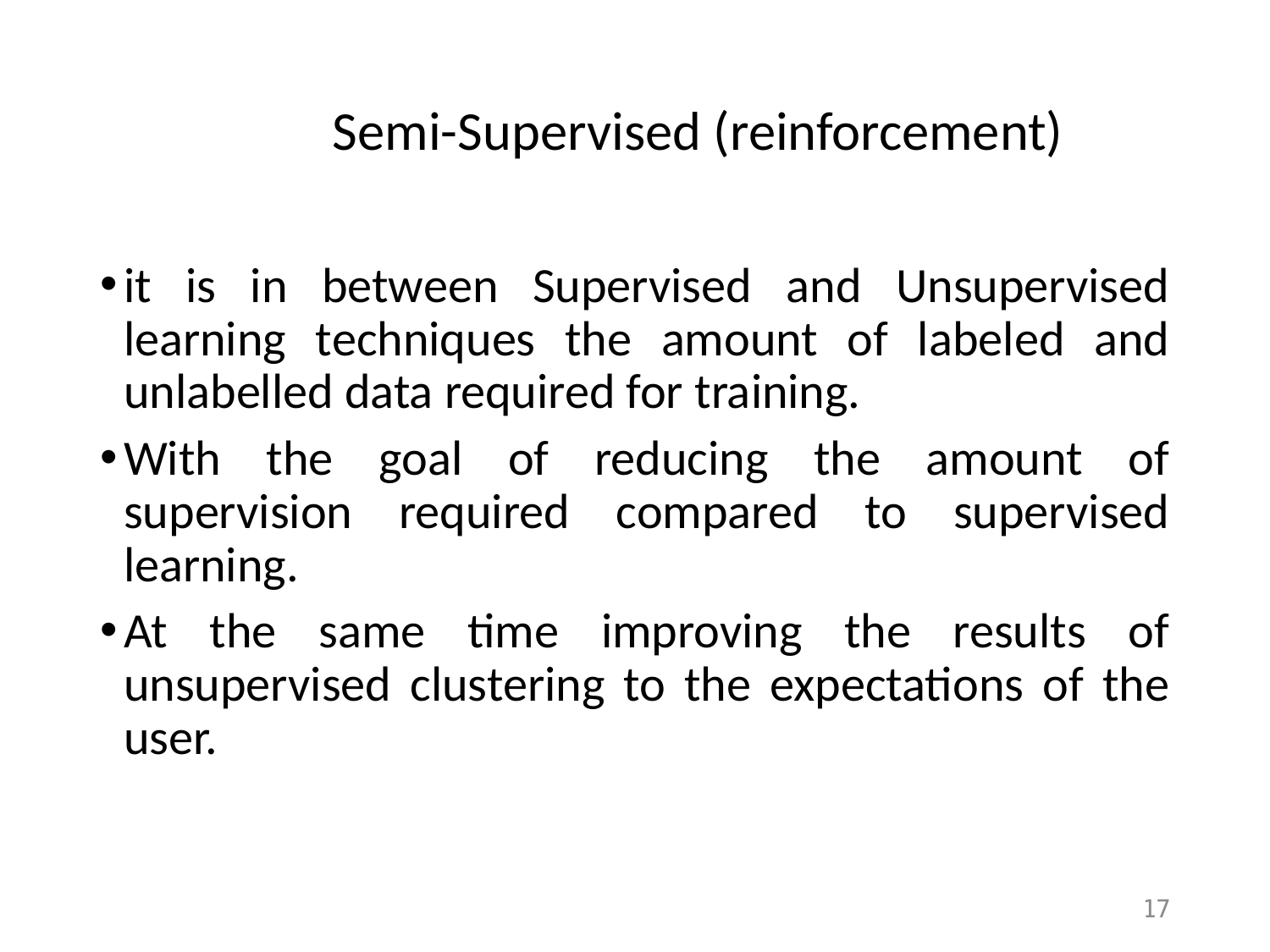

# Semi-Supervised (reinforcement)
it is in between Supervised and Unsupervised learning techniques the amount of labeled and unlabelled data required for training.
With the goal of reducing the amount of supervision required compared to supervised learning.
At the same time improving the results of unsupervised clustering to the expectations of the user.

17